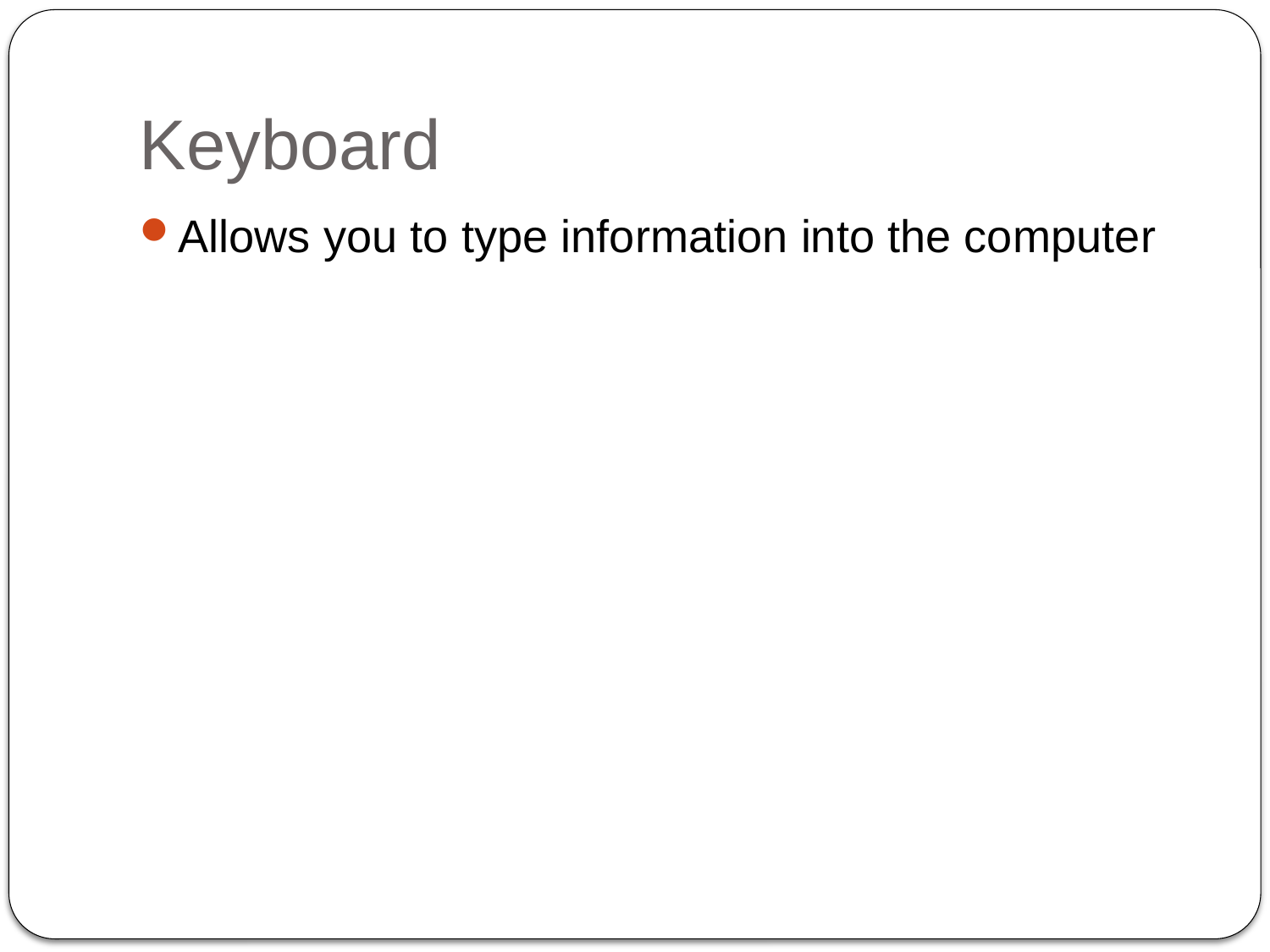

# Keyboard
Allows you to type information into the computer